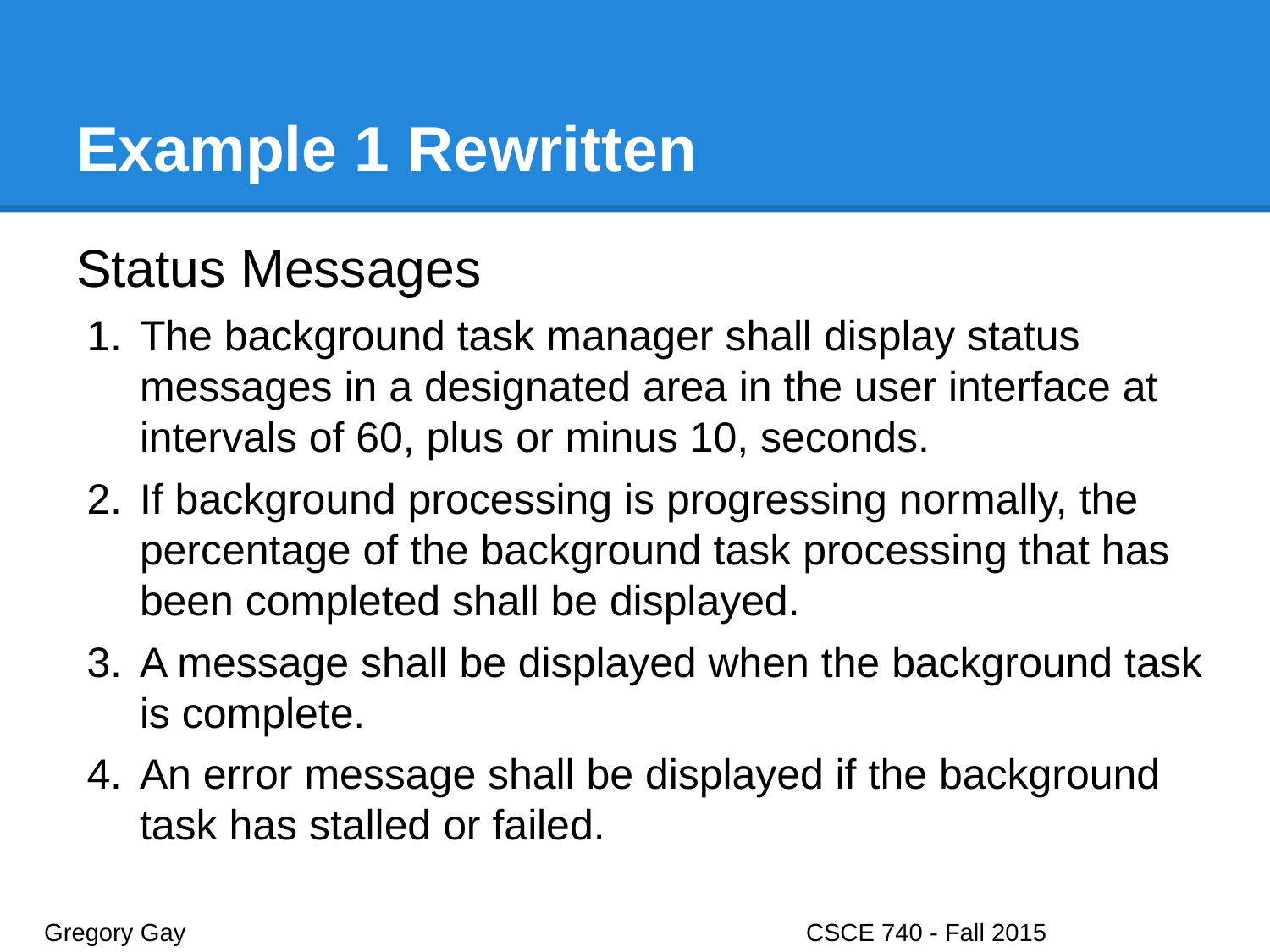

# Example 1 Rewritten
Status Messages
The background task manager shall display status messages in a designated area in the user interface at intervals of 60, plus or minus 10, seconds.
If background processing is progressing normally, the percentage of the background task processing that has been completed shall be displayed.
A message shall be displayed when the background task is complete.
An error message shall be displayed if the background task has stalled or failed.
Gregory Gay					CSCE 740 - Fall 2015								24